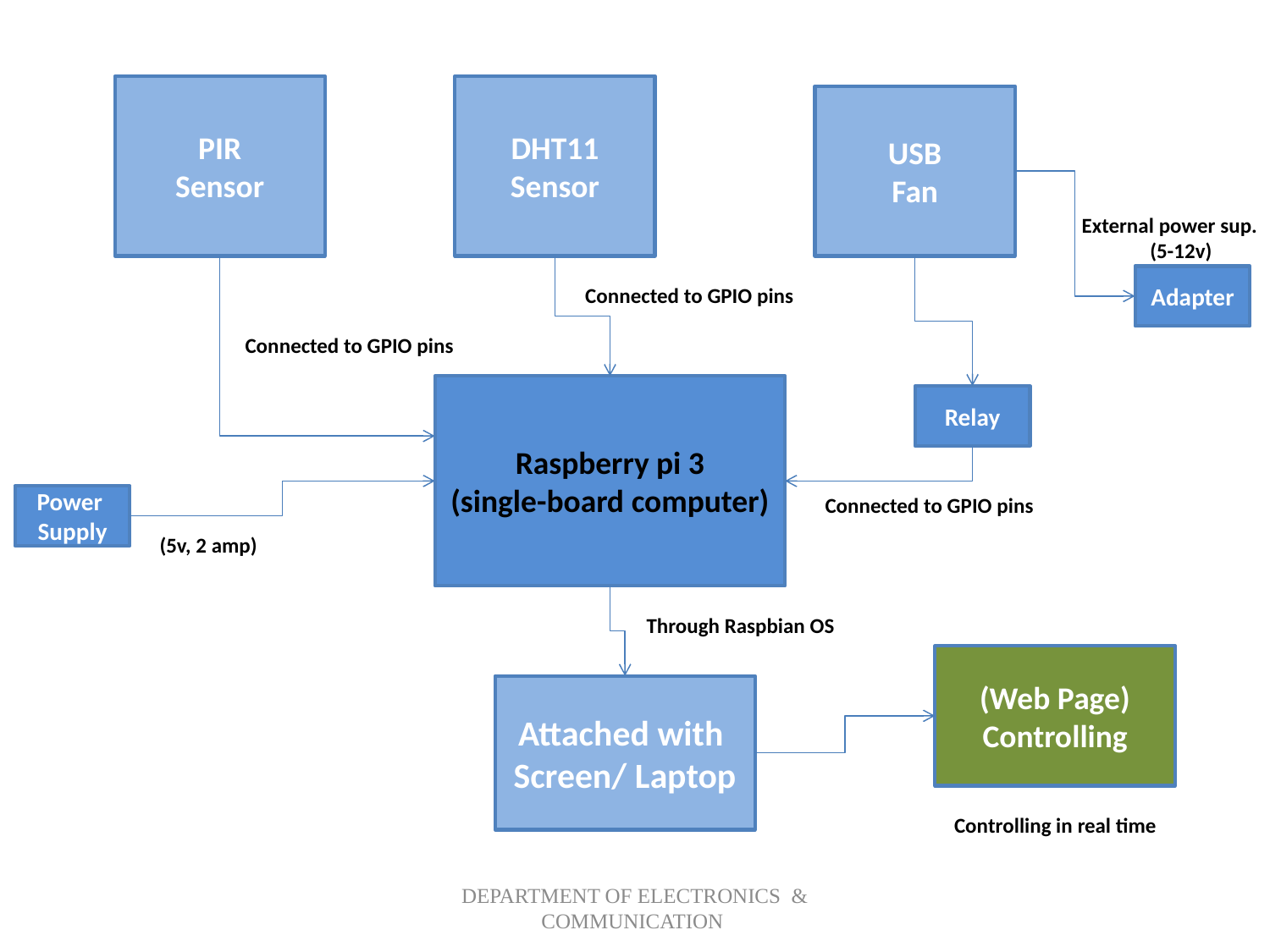

PIR
Sensor
DHT11
Sensor
USB
Fan
External power sup.
              (5-12v)
Adapter
Connected to GPIO pins
Connected to GPIO pins
Raspberry pi 3
(single-board computer)
Relay
Power
Supply
Connected to GPIO pins
(5v, 2 amp)
Through Raspbian OS
(Web Page)
Controlling
Attached with
Screen/ Laptop
Controlling in real time
DEPARTMENT OF ELECTRONICS  & COMMUNICATION